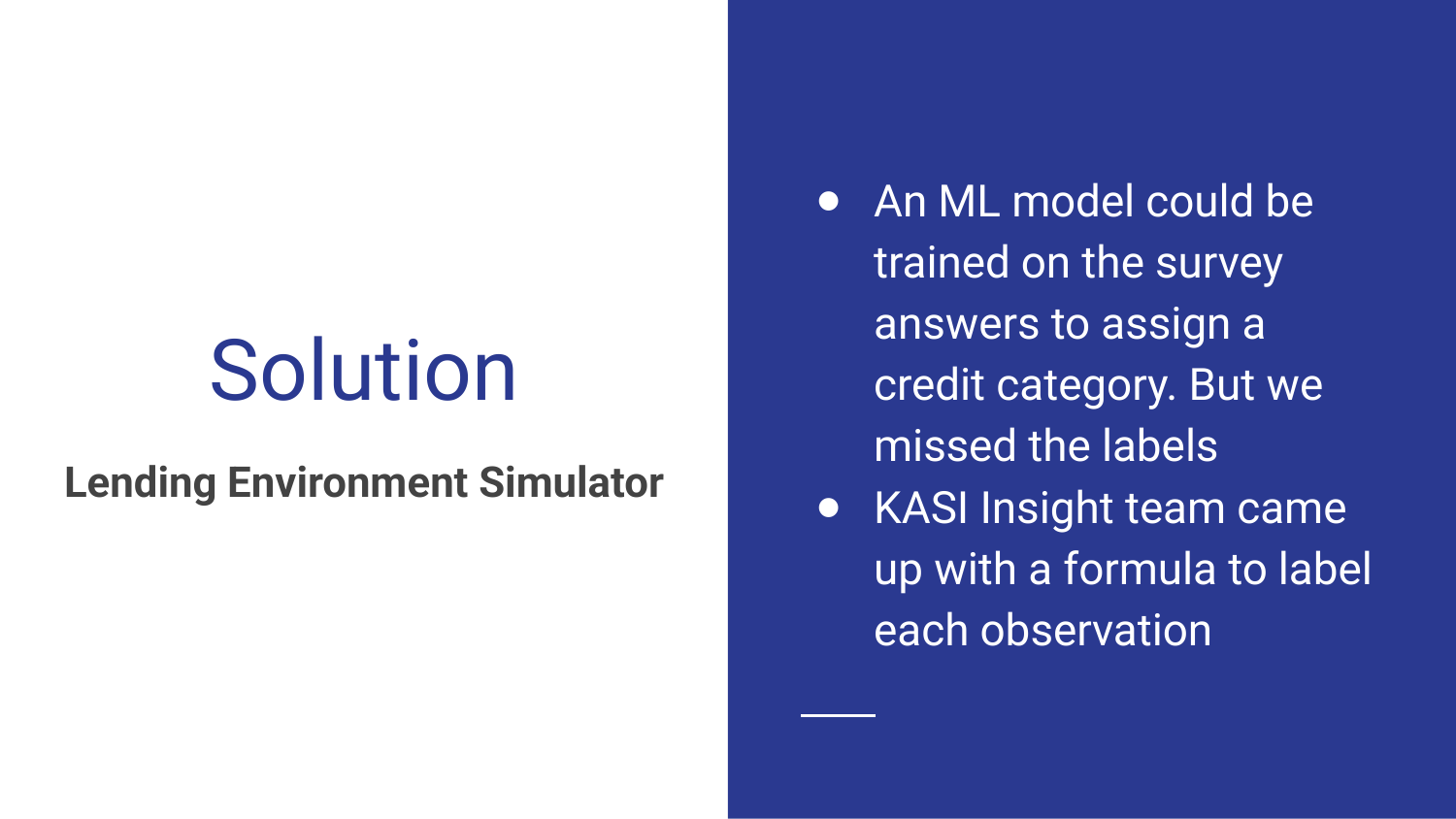

An ML model could be trained on the survey answers to assign a credit category. But we missed the labels
KASI Insight team came up with a formula to label each observation
# Solution
Lending Environment Simulator